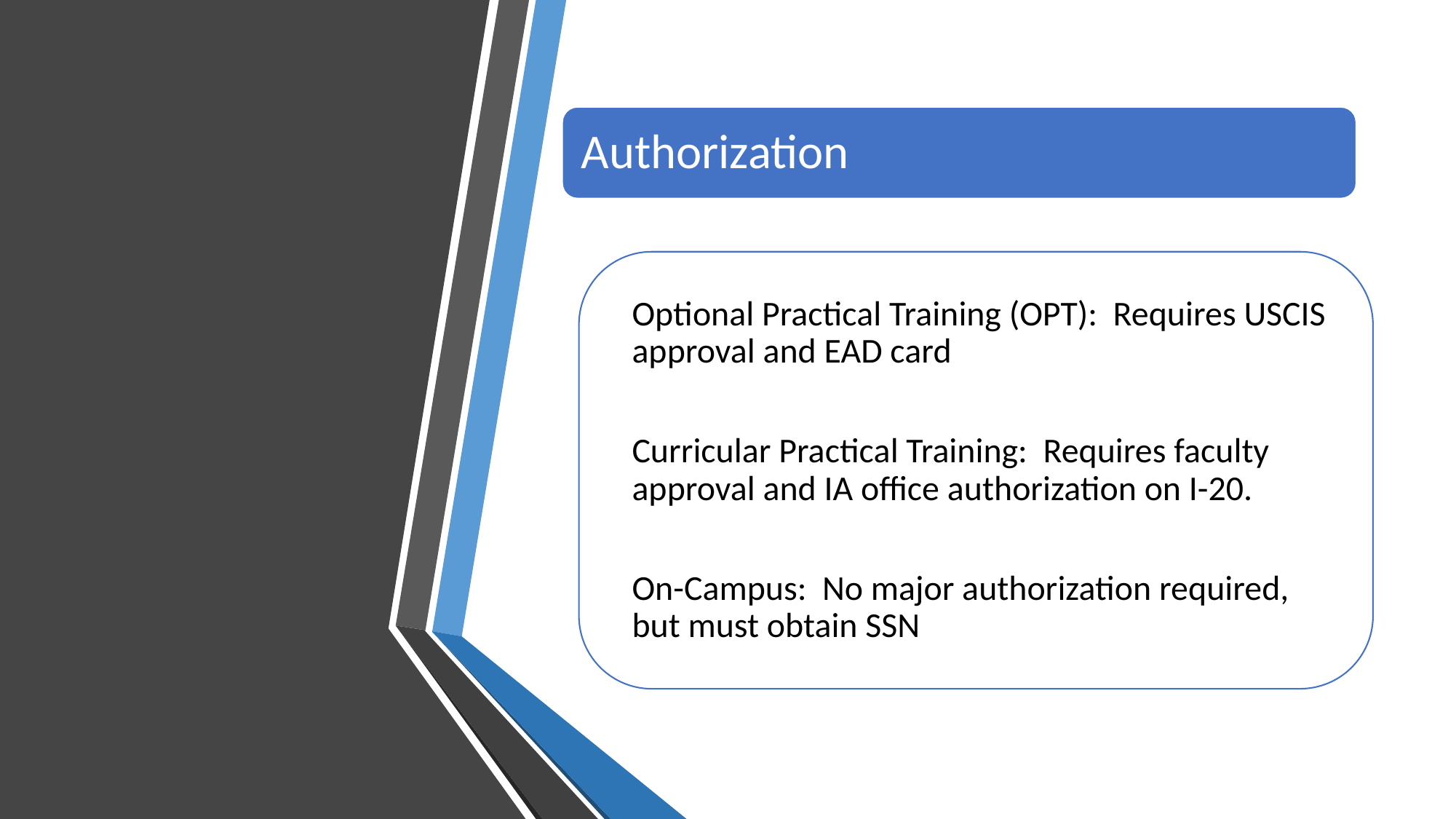

Authorization
Optional Practical Training (OPT):  Requires USCIS approval and EAD card

Curricular Practical Training:  Requires faculty approval and IA office authorization on I-20.

On-Campus:  No major authorization required, but must obtain SSN